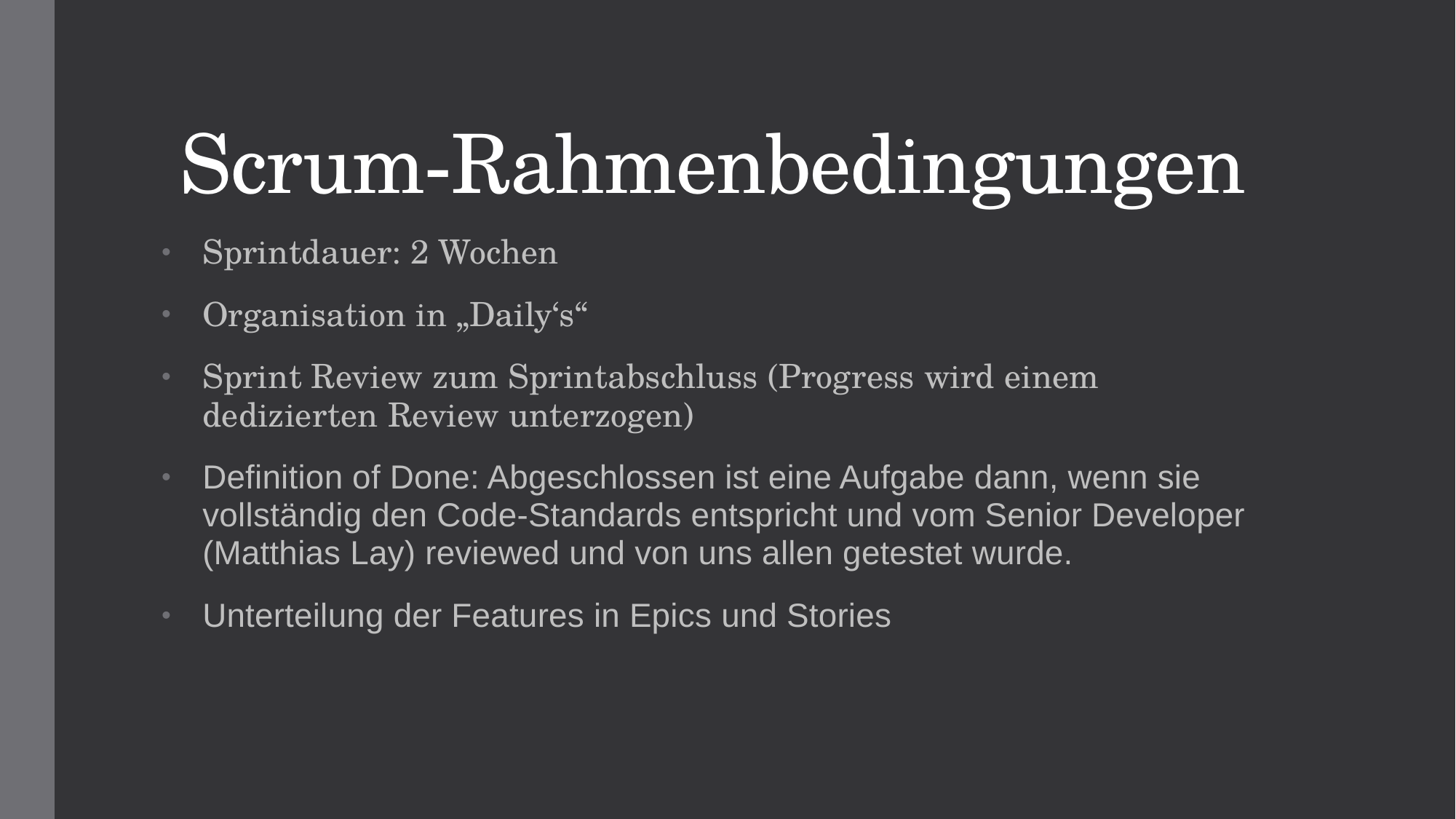

# Scrum-Rahmenbedingungen
Sprintdauer: 2 Wochen
Organisation in „Daily‘s“
Sprint Review zum Sprintabschluss (Progress wird einem dedizierten Review unterzogen)
Definition of Done: Abgeschlossen ist eine Aufgabe dann, wenn sie vollständig den Code-Standards entspricht und vom Senior Developer (Matthias Lay) reviewed und von uns allen getestet wurde.
Unterteilung der Features in Epics und Stories